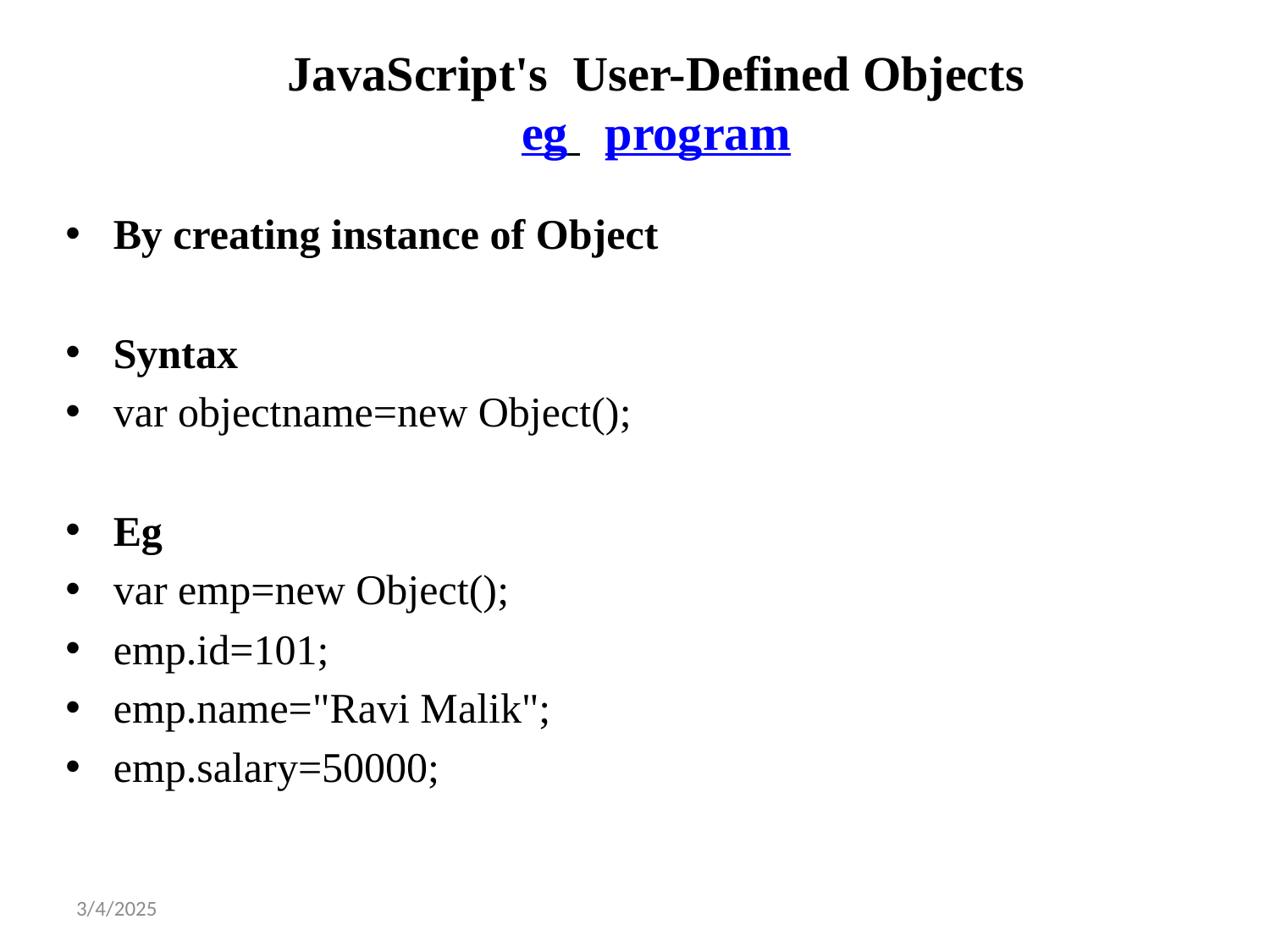

# JavaScript's  User-Defined Objects eg   program
By creating instance of Object

Syntax
var objectname=new Object();

Eg
var emp=new Object();
emp.id=101;
emp.name="Ravi Malik";
emp.salary=50000;

3/4/2025